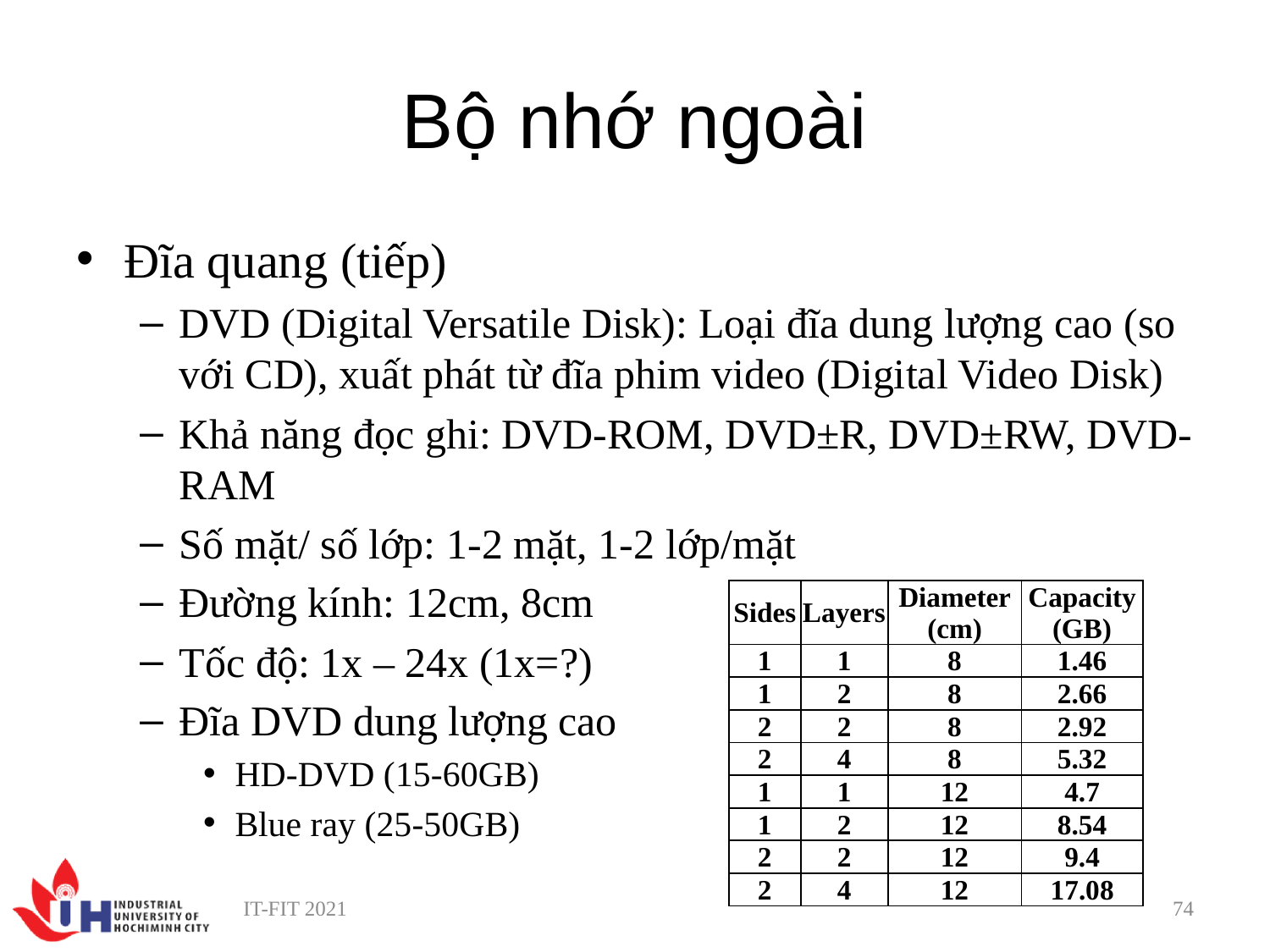

# Bộ nhớ ngoài
Đĩa quang (tiếp)
DVD (Digital Versatile Disk): Loại đĩa dung lượng cao (so với CD), xuất phát từ đĩa phim video (Digital Video Disk)
Khả năng đọc ghi: DVD-ROM, DVD±R, DVD±RW, DVD-RAM
Số mặt/ số lớp: 1-2 mặt, 1-2 lớp/mặt
Đường kính: 12cm, 8cm
Tốc độ: 1x – 24x (1x=?)
Đĩa DVD dung lượng cao
HD-DVD (15-60GB)
Blue ray (25-50GB)
| Sides | Layers | Diameter (cm) | Capacity (GB) |
| --- | --- | --- | --- |
| 1 | 1 | 8 | 1.46 |
| 1 | 2 | 8 | 2.66 |
| 2 | 2 | 8 | 2.92 |
| 2 | 4 | 8 | 5.32 |
| 1 | 1 | 12 | 4.7 |
| 1 | 2 | 12 | 8.54 |
| 2 | 2 | 12 | 9.4 |
| 2 | 4 | 12 | 17.08 |
IT-FIT 2021
74